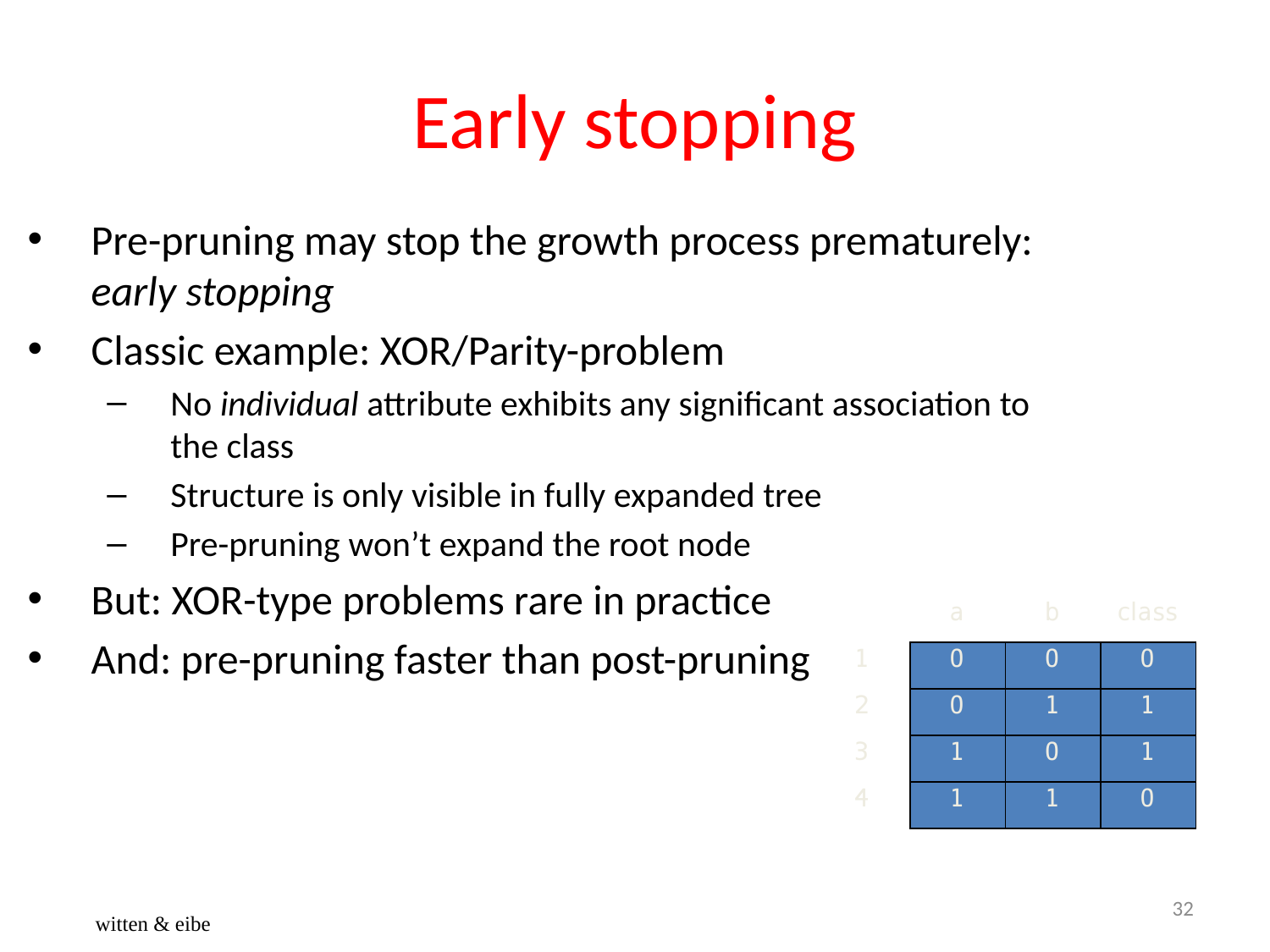

# Early stopping
|  |
| --- |
Pre-pruning may stop the growth process prematurely: early stopping
Classic example: XOR/Parity-problem
No individual attribute exhibits any significant association to the class
Structure is only visible in fully expanded tree
Pre-pruning won’t expand the root node
But: XOR-type problems rare in practice
And: pre-pruning faster than post-pruning
|  | a | b | class |
| --- | --- | --- | --- |
| 1 | 0 | 0 | 0 |
| 2 | 0 | 1 | 1 |
| 3 | 1 | 0 | 1 |
| 4 | 1 | 1 | 0 |
32
witten & eibe